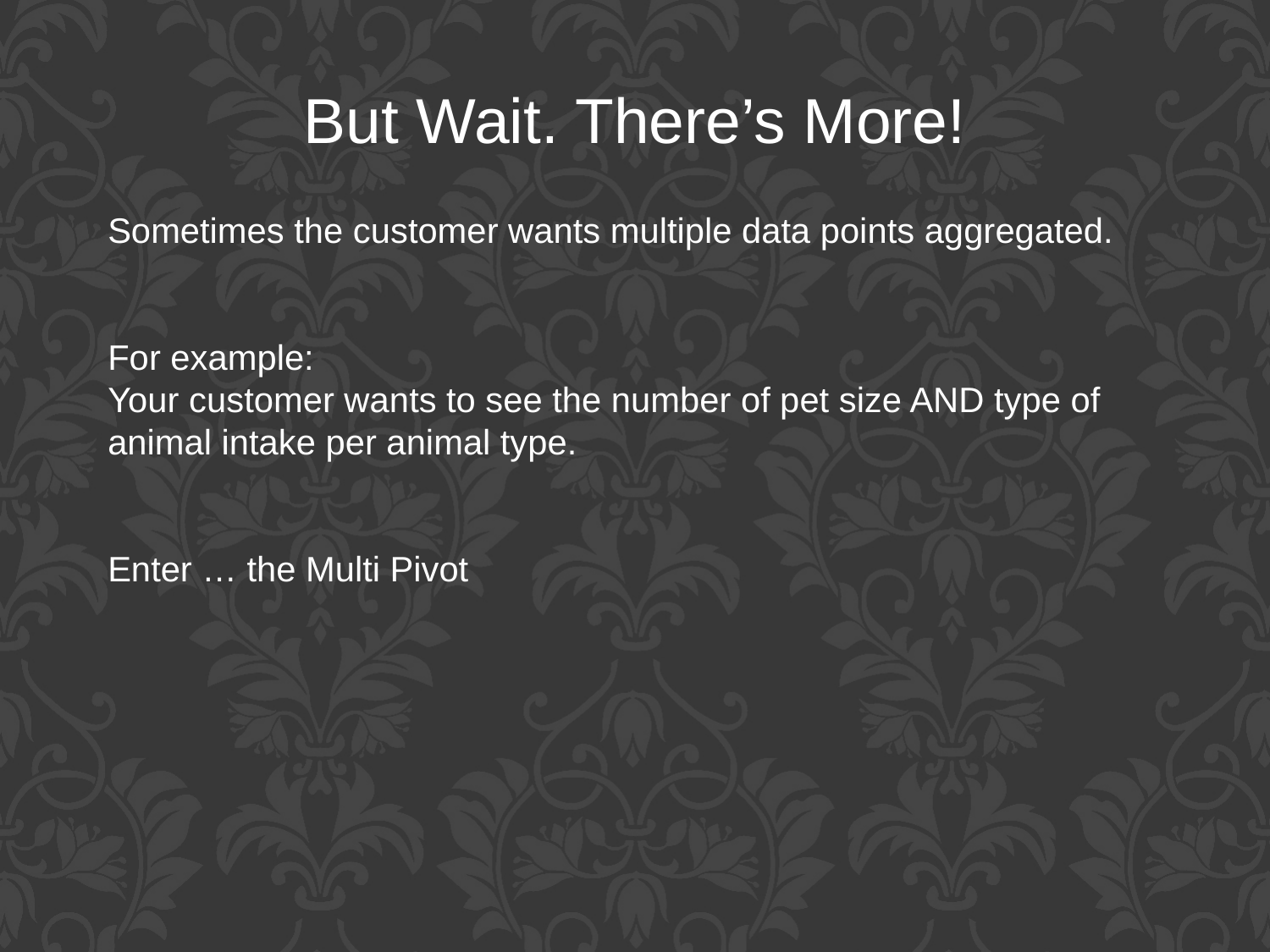

But Wait. There’s More!
Sometimes the customer wants multiple data points aggregated.

For example:
Your customer wants to see the number of pet size AND type of  animal intake per animal type.

Enter … the Multi Pivot